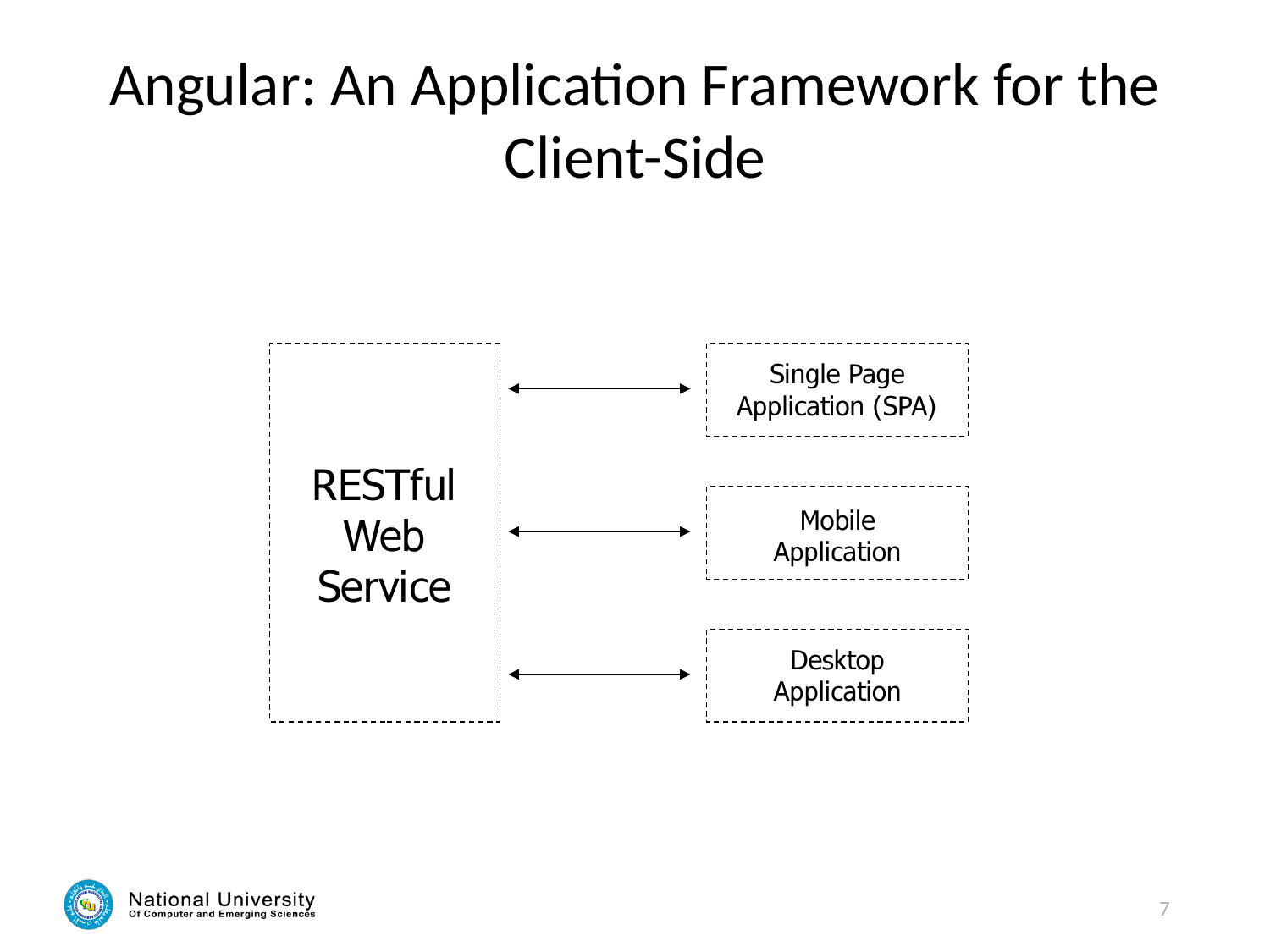

# Angular: An Application Framework for the Client-Side

Single Page
Application (SPA)
RESTful
Web
Service

Mobile
Application

Desktop
Application
7